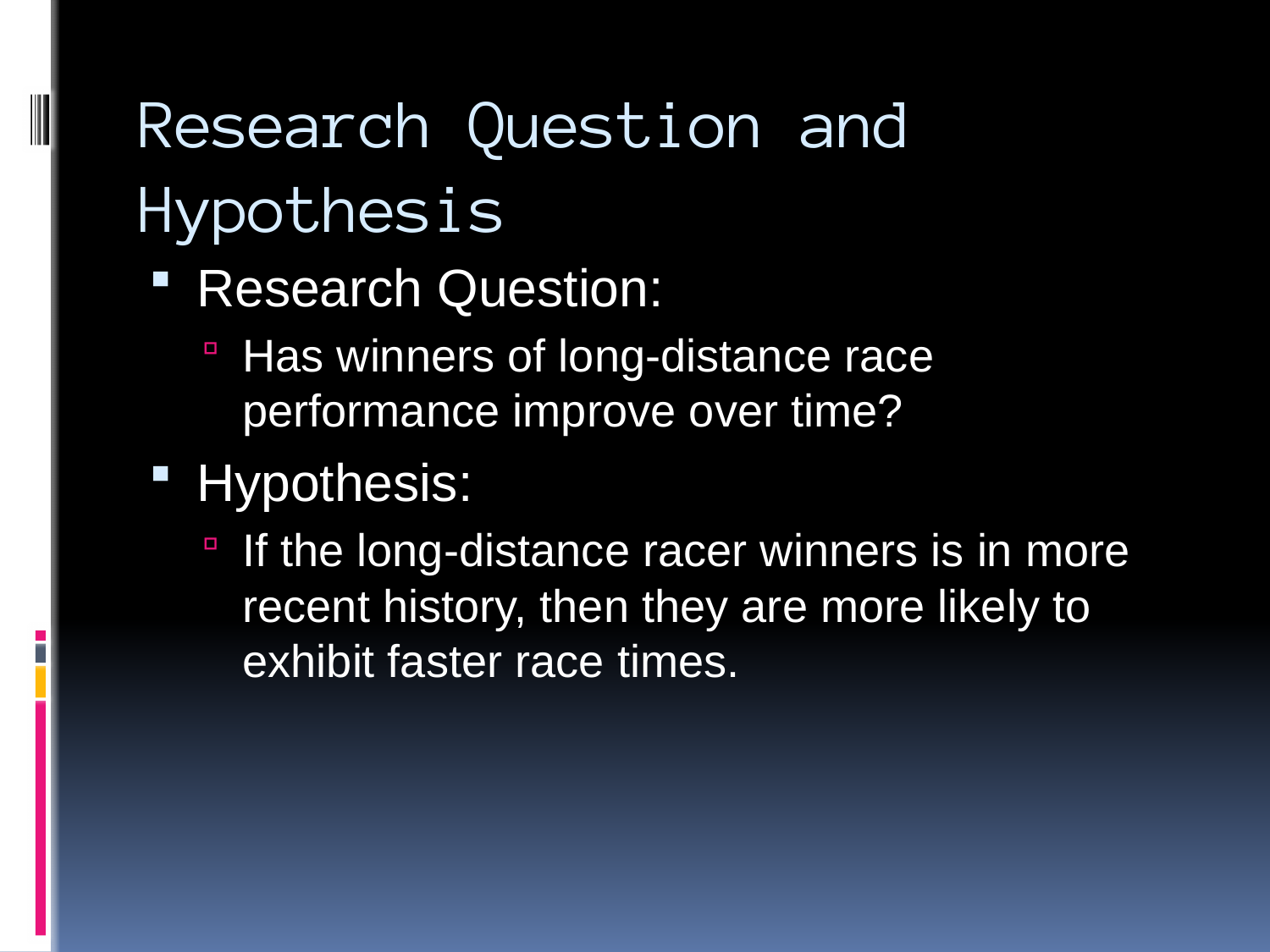

# Research Question and Hypothesis
Research Question:
Has winners of long-distance race performance improve over time?
Hypothesis:
If the long-distance racer winners is in more recent history, then they are more likely to exhibit faster race times.